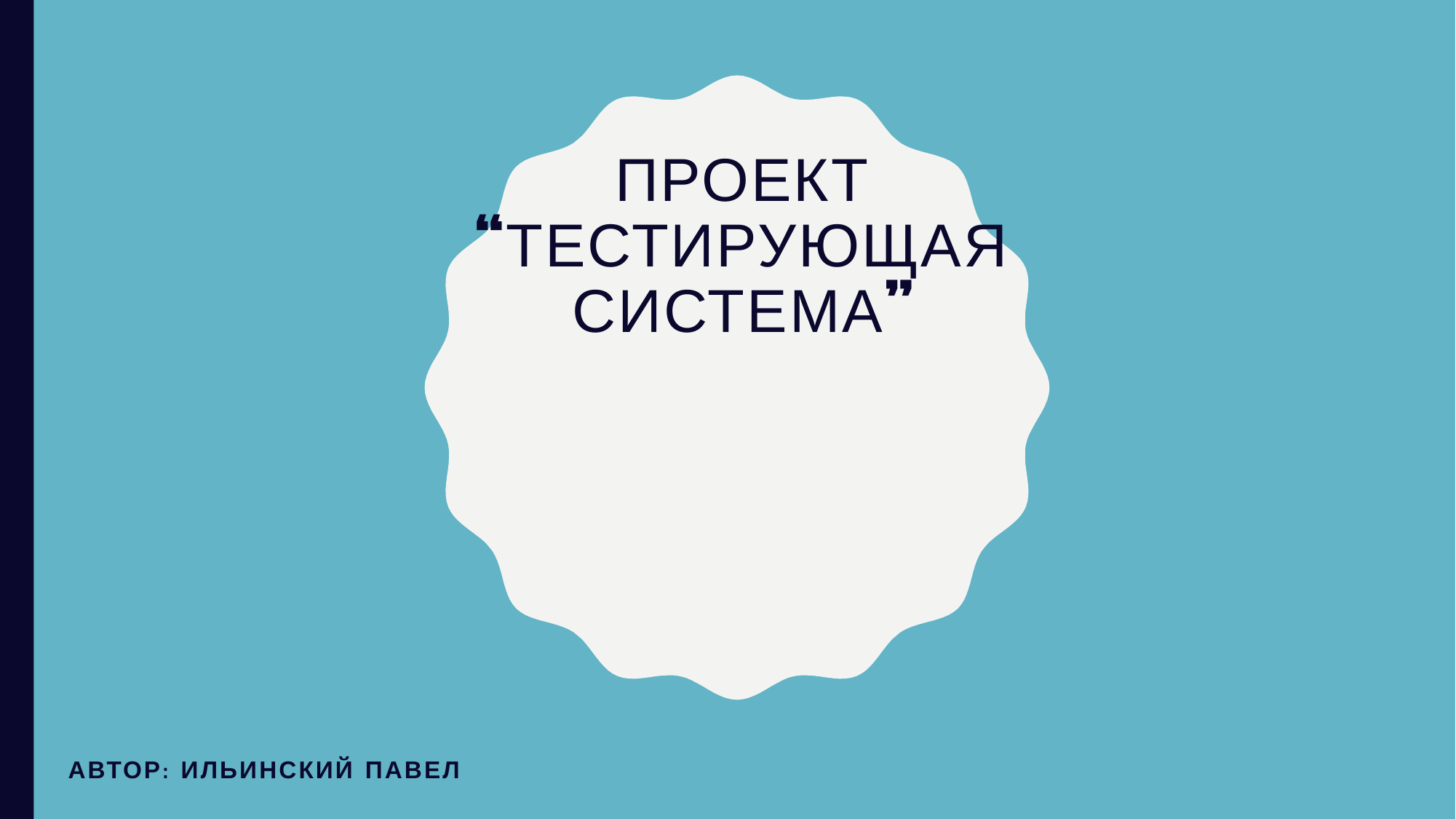

# Проект “Тестирующая система”
Автор: Ильинский Павел